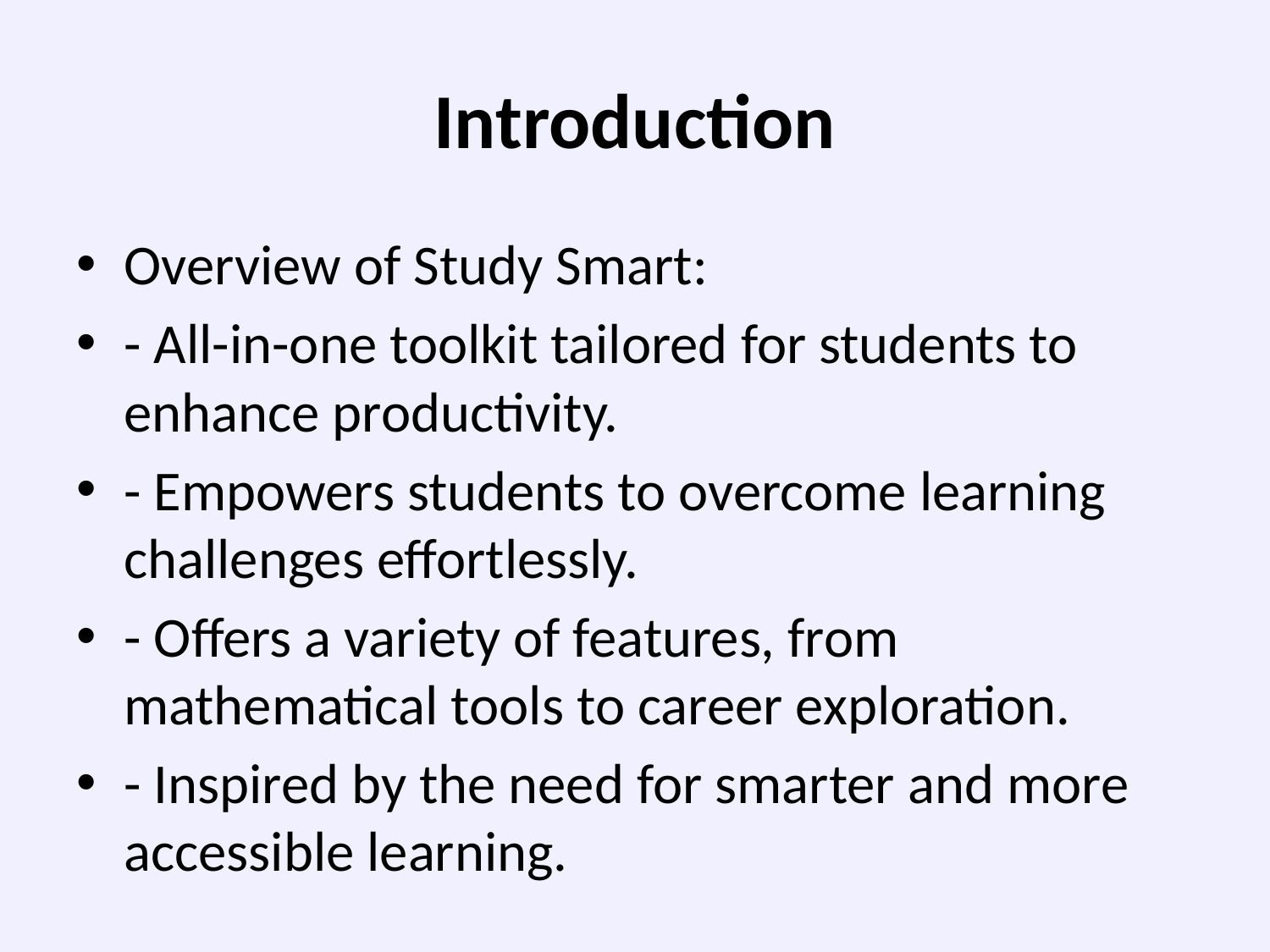

# Introduction
Overview of Study Smart:
- All-in-one toolkit tailored for students to enhance productivity.
- Empowers students to overcome learning challenges effortlessly.
- Offers a variety of features, from mathematical tools to career exploration.
- Inspired by the need for smarter and more accessible learning.